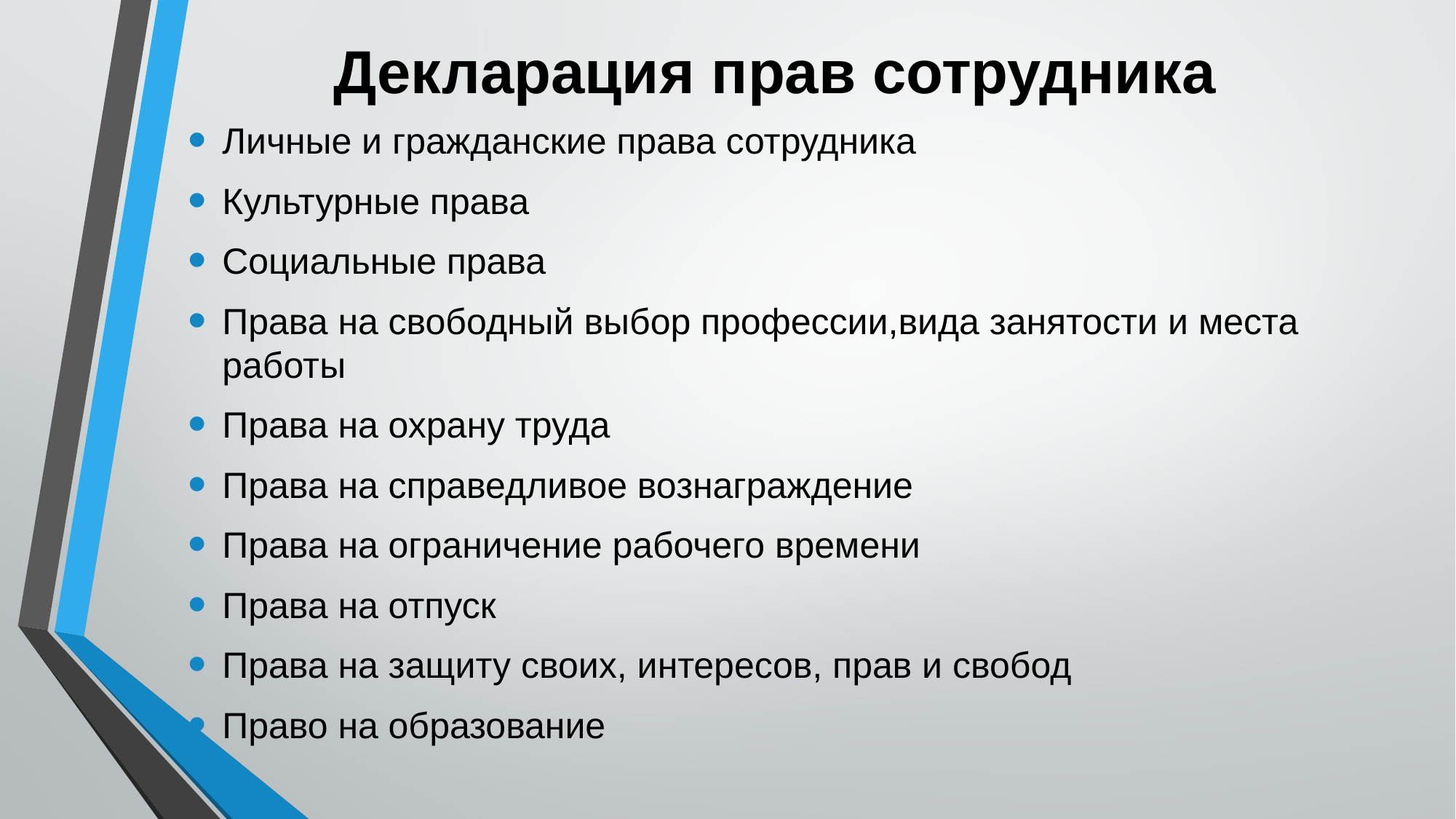

# Декларация прав сотрудника
Личные и гражданские права сотрудника
Культурные права
Социальные права
Права на свободный выбор профессии, вида занятости и места работы
Права на охрану труда
Права на справедливое вознаграждение
Права на ограничение рабочего времени
Права на отпуск
Права на защиту своих, интересов, прав и свобод
Право на образование